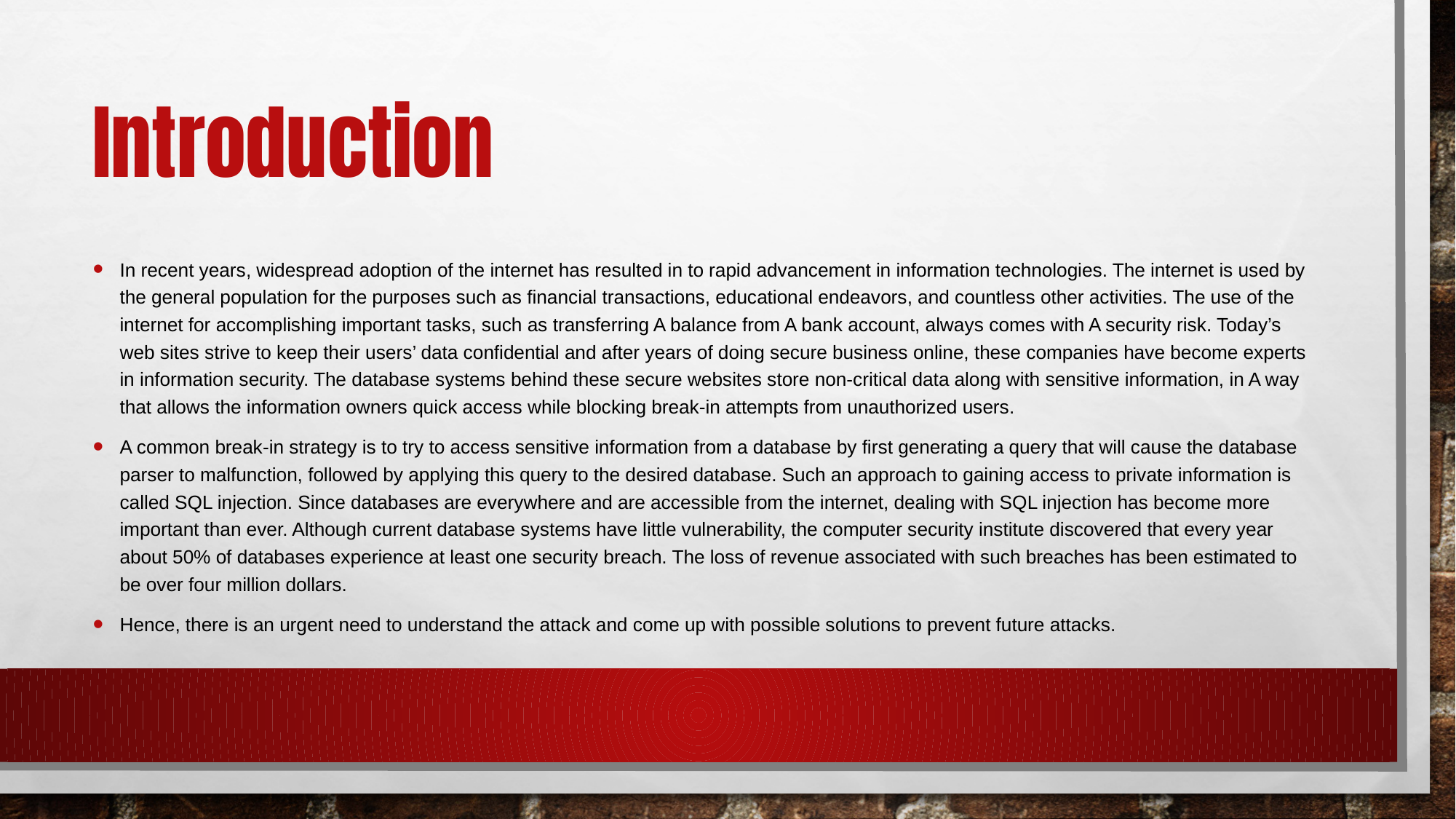

# Introduction
In recent years, widespread adoption of the internet has resulted in to rapid advancement in information technologies. The internet is used by the general population for the purposes such as financial transactions, educational endeavors, and countless other activities. The use of the internet for accomplishing important tasks, such as transferring A balance from A bank account, always comes with A security risk. Today’s web sites strive to keep their users’ data confidential and after years of doing secure business online, these companies have become experts in information security. The database systems behind these secure websites store non-critical data along with sensitive information, in A way that allows the information owners quick access while blocking break-in attempts from unauthorized users.
A common break-in strategy is to try to access sensitive information from a database by first generating a query that will cause the database parser to malfunction, followed by applying this query to the desired database. Such an approach to gaining access to private information is called SQL injection. Since databases are everywhere and are accessible from the internet, dealing with SQL injection has become more important than ever. Although current database systems have little vulnerability, the computer security institute discovered that every year about 50% of databases experience at least one security breach. The loss of revenue associated with such breaches has been estimated to be over four million dollars.
Hence, there is an urgent need to understand the attack and come up with possible solutions to prevent future attacks.